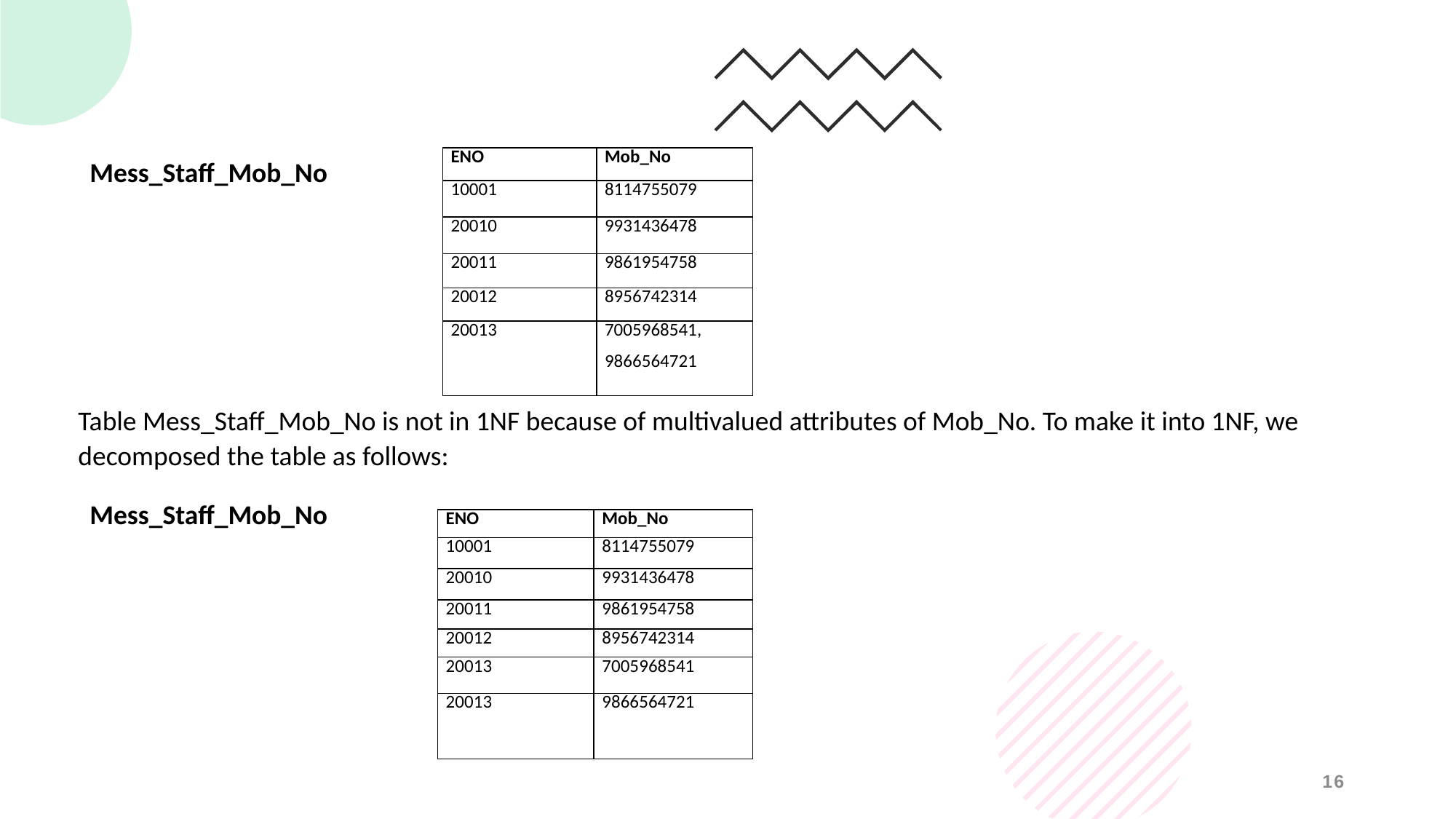

Mess_Staff_Mob_No
| ENO | Mob\_No |
| --- | --- |
| 10001 | 8114755079 |
| 20010 | 9931436478 |
| 20011 | 9861954758 |
| 20012 | 8956742314 |
| 20013 | 7005968541, 9866564721 |
Table Mess_Staff_Mob_No is not in 1NF because of multivalued attributes of Mob_No. To make it into 1NF, we decomposed the table as follows:
Mess_Staff_Mob_No
| ENO | Mob\_No |
| --- | --- |
| 10001 | 8114755079 |
| 20010 | 9931436478 |
| 20011 | 9861954758 |
| 20012 | 8956742314 |
| 20013 | 7005968541 |
| 20013 | 9866564721 |
16